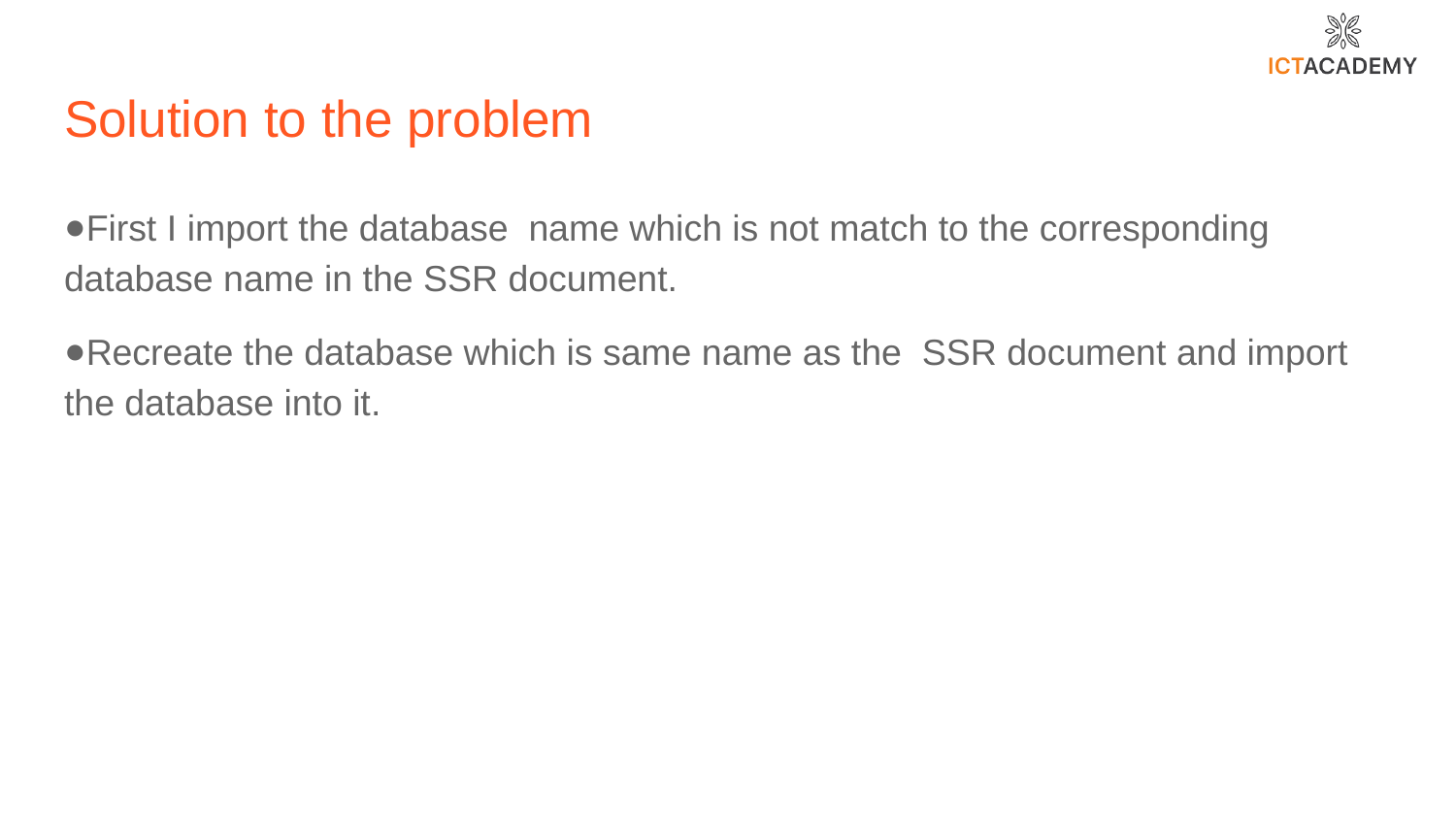

# Solution to the problem
First I import the database  name which is not match to the corresponding database name in the SSR document.
Recreate the database which is same name as the  SSR document and import the database into it.